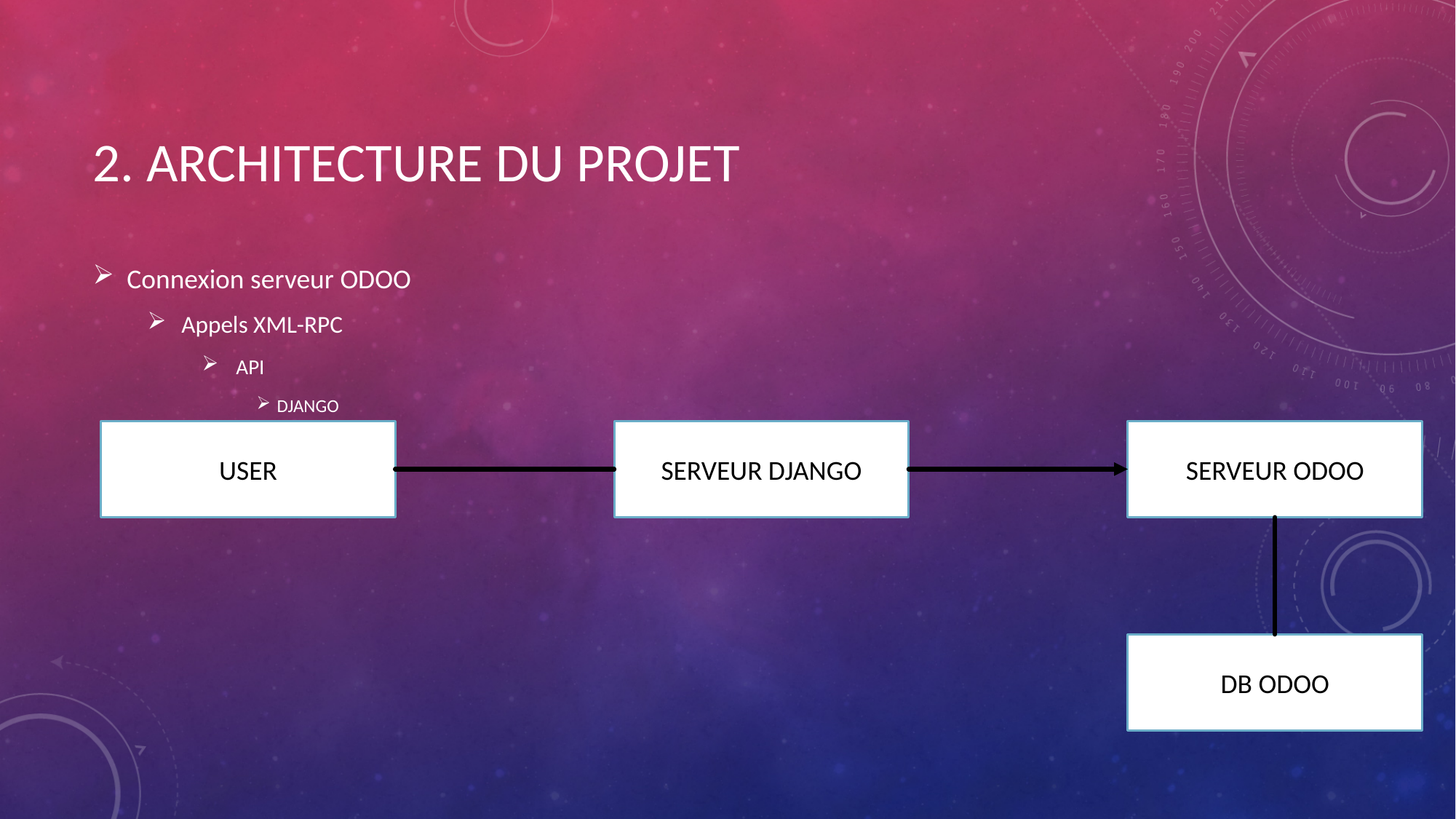

# 2. Architecture du projet
Connexion serveur ODOO
Appels XML-RPC
API
DJANGO

USER
SERVEUR DJANGO
SERVEUR ODOO
DB ODOO